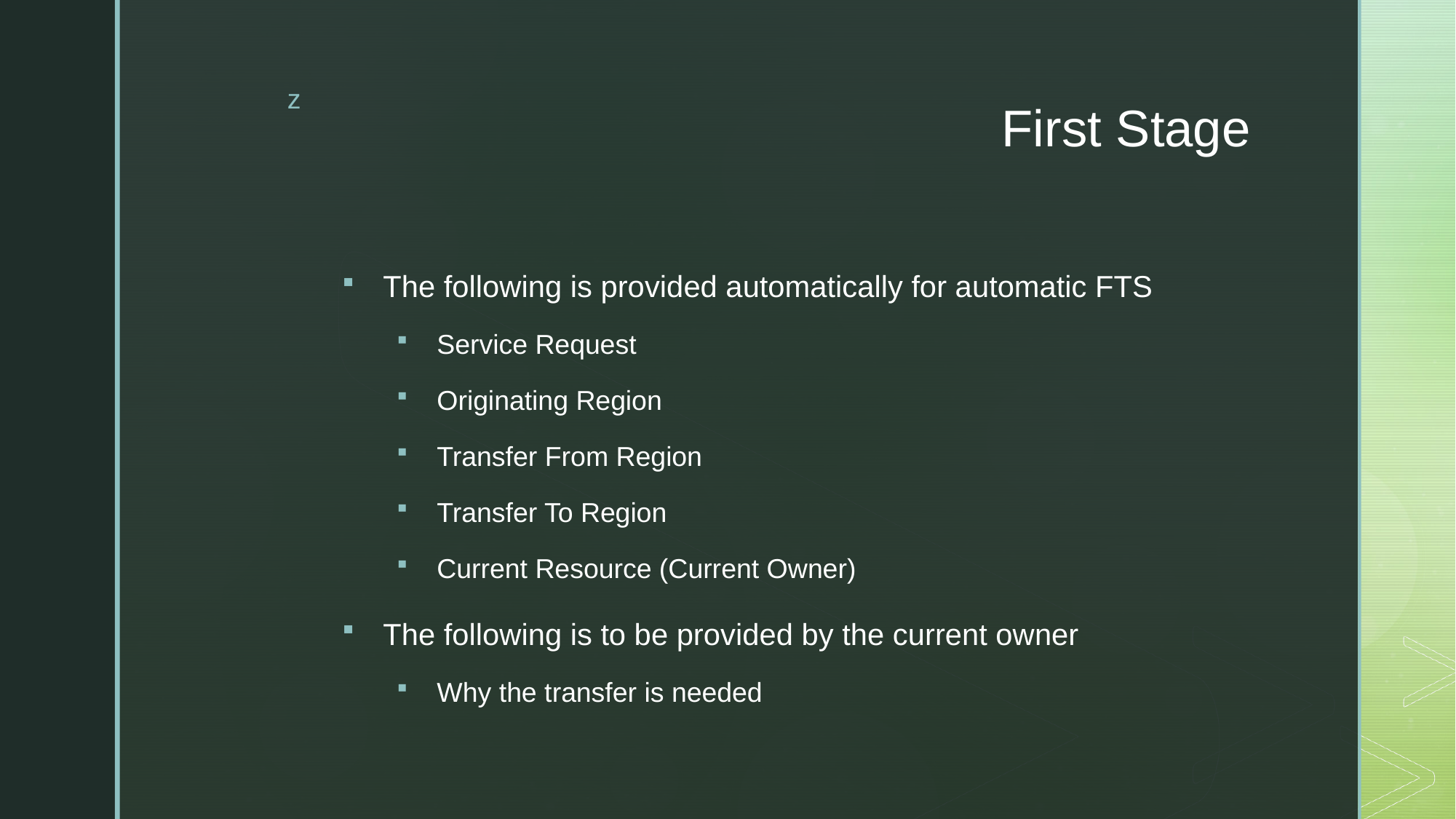

# First Stage
The following is provided automatically for automatic FTS
Service Request
Originating Region
Transfer From Region
Transfer To Region
Current Resource (Current Owner)
The following is to be provided by the current owner
Why the transfer is needed